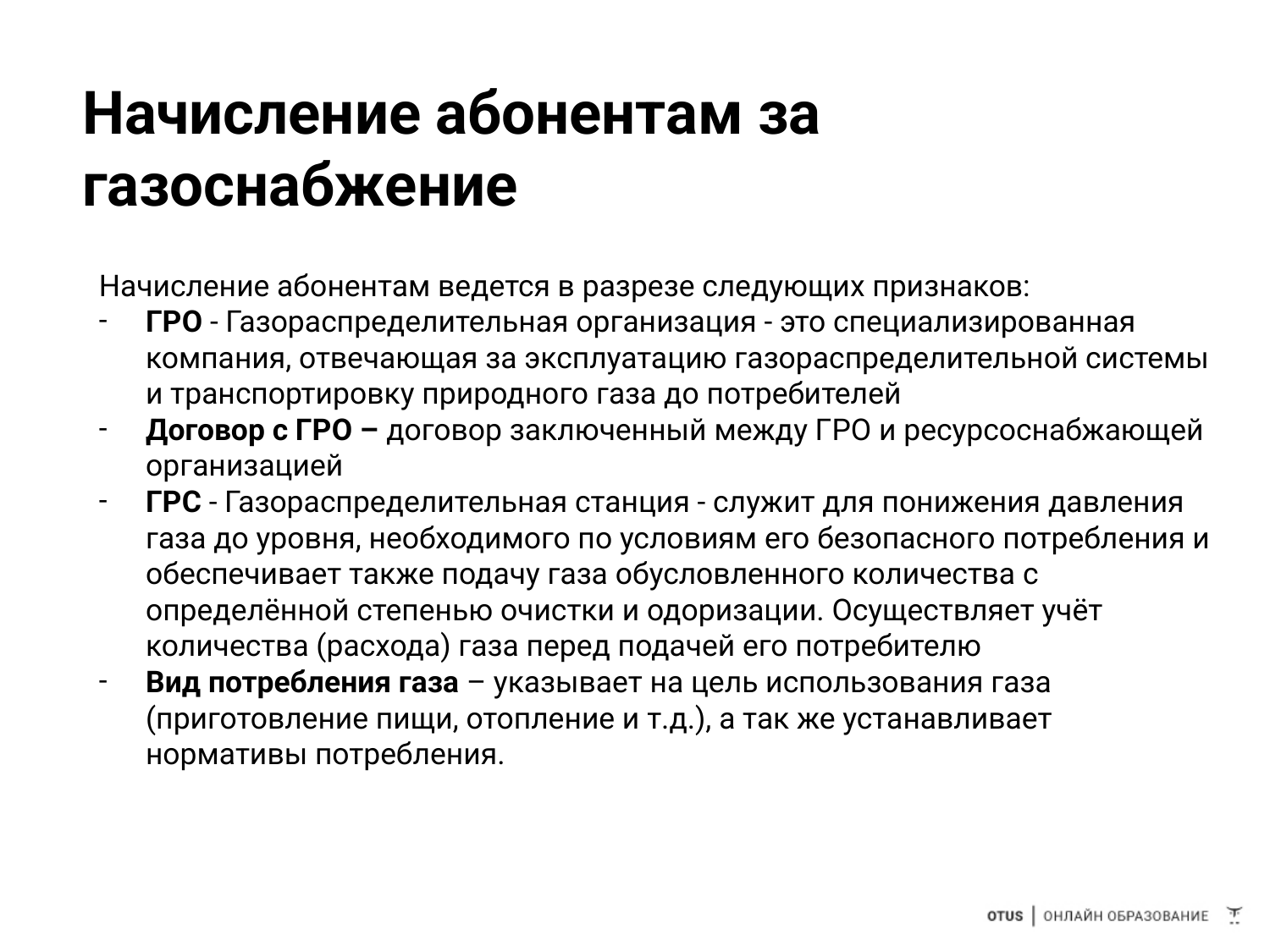

# Начисление абонентам за газоснабжение
Начисление абонентам ведется в разрезе следующих признаков:
ГРО - Газораспределительная организация - это специализированная компания, отвечающая за эксплуатацию газораспределительной системы и транспортировку природного газа до потребителей
Договор с ГРО – договор заключенный между ГРО и ресурсоснабжающей организацией
ГРС - Газораспределительная станция - служит для понижения давления газа до уровня, необходимого по условиям его безопасного потребления и обеспечивает также подачу газа обусловленного количества с определённой степенью очистки и одоризации. Осуществляет учёт количества (расхода) газа перед подачей его потребителю
Вид потребления газа – указывает на цель использования газа (приготовление пищи, отопление и т.д.), а так же устанавливает нормативы потребления.